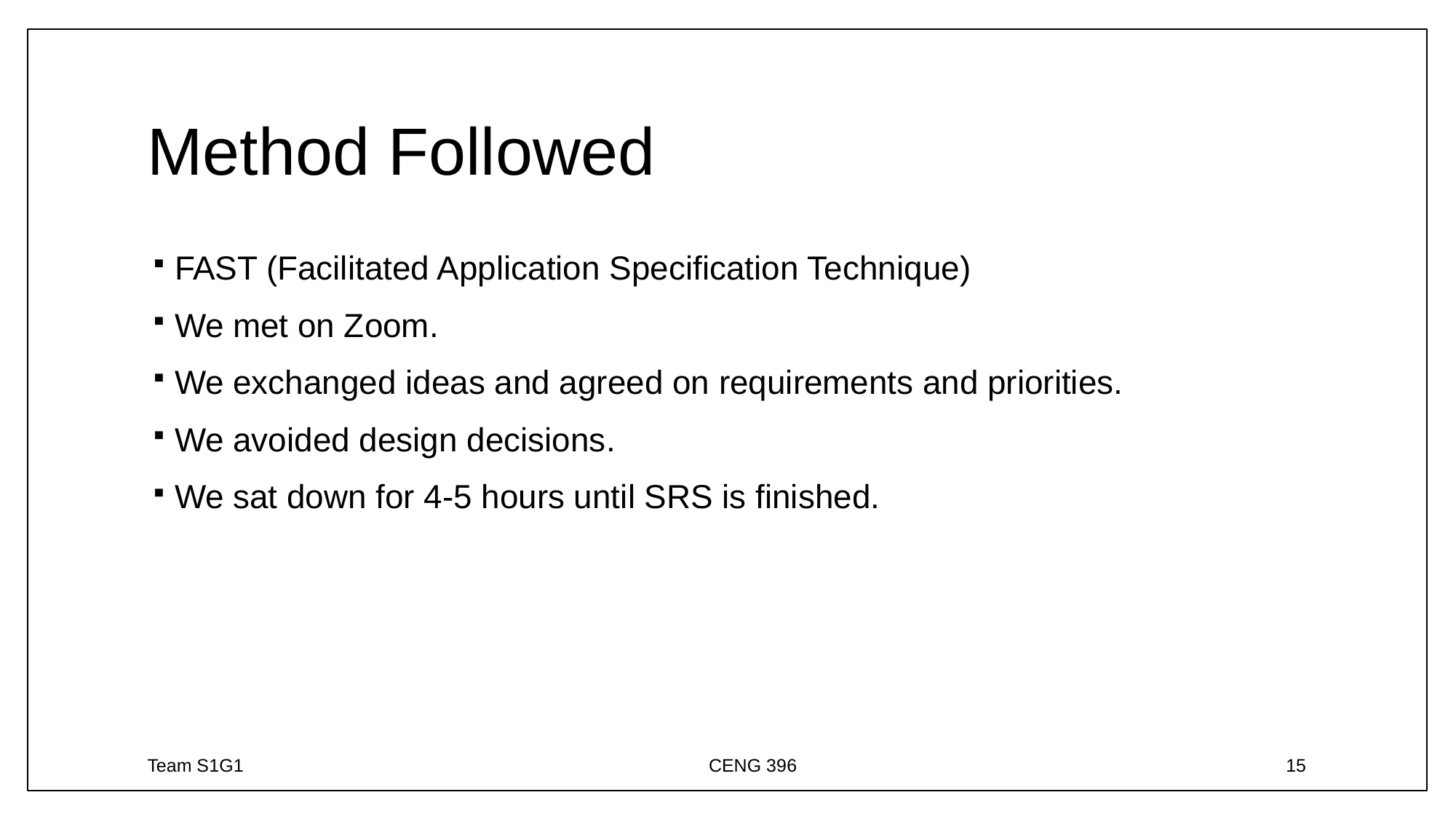

# Method Followed
FAST (Facilitated Application Specification Technique)
We met on Zoom.
We exchanged ideas and agreed on requirements and priorities.
We avoided design decisions.
We sat down for 4-5 hours until SRS is finished.

Team S1G1
CENG 396
15